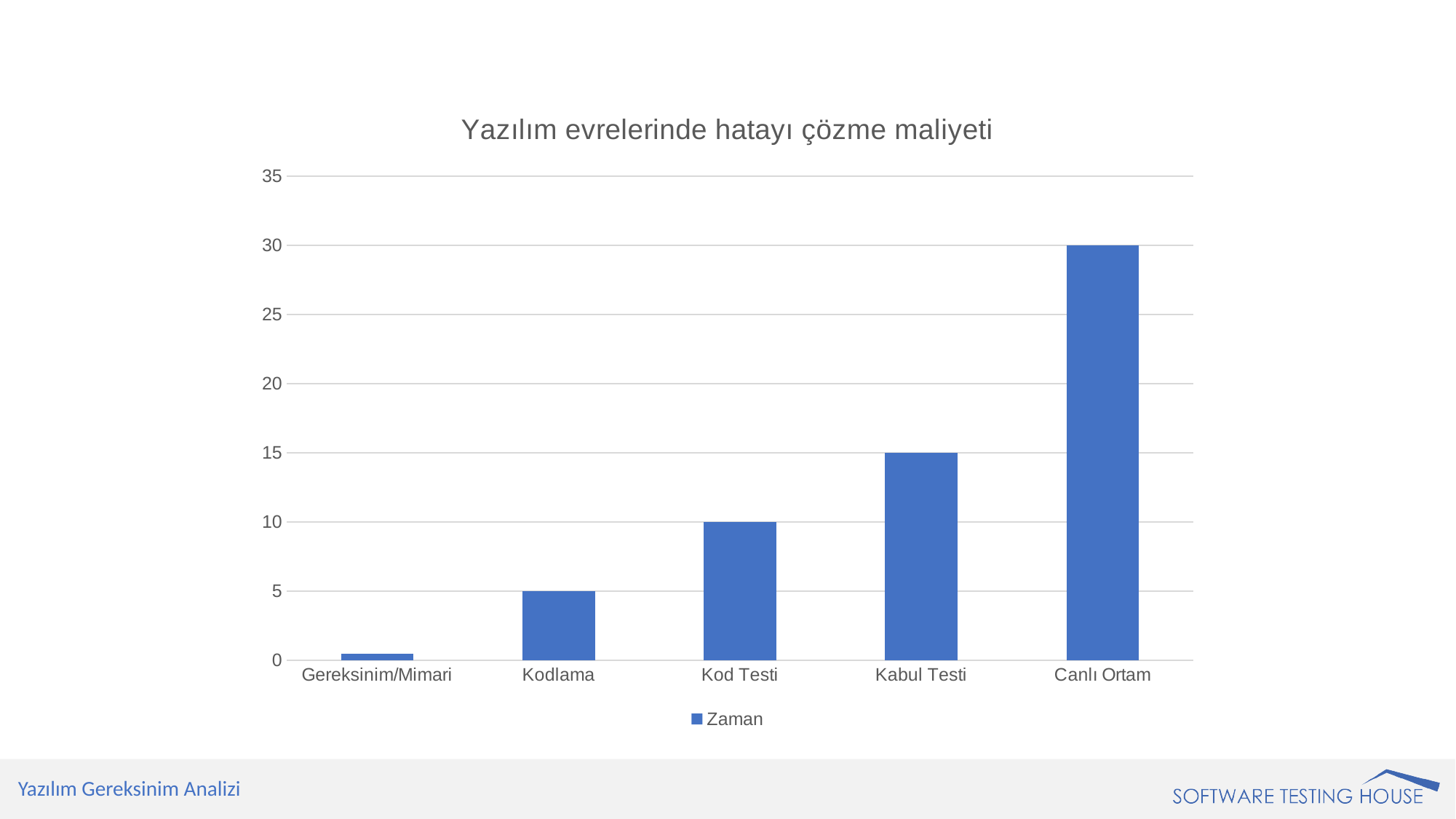

### Chart: Yazılım evrelerinde hatayı çözme maliyeti

| Category | Zaman |
|---|---|
| Gereksinim/Mimari | 0.5 |
| Kodlama | 5.0 |
| Kod Testi | 10.0 |
| Kabul Testi | 15.0 |
| Canlı Ortam | 30.0 |
Yazılım Gereksinim Analizi